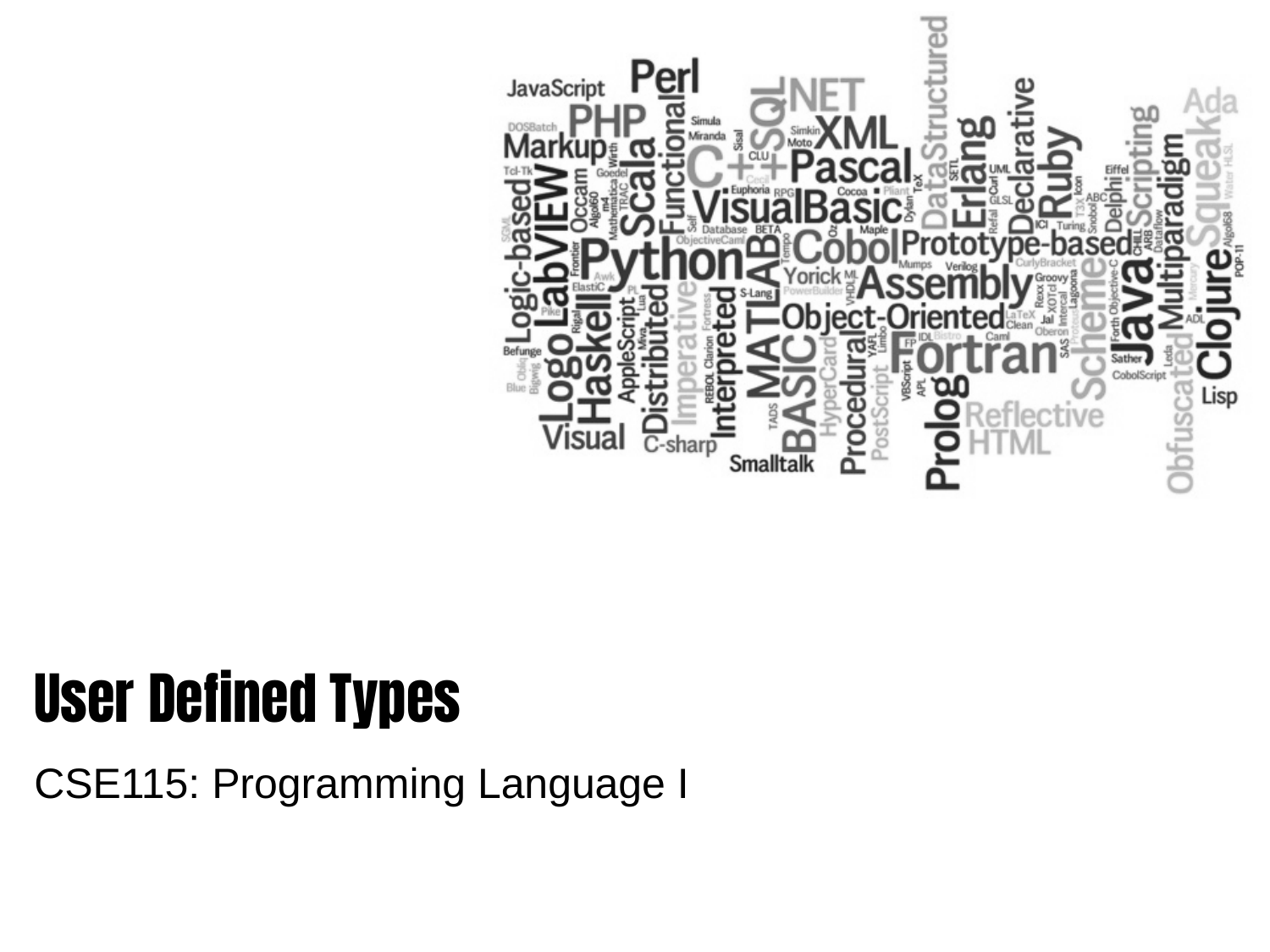

# User Defined Types
CSE115: Programming Language I